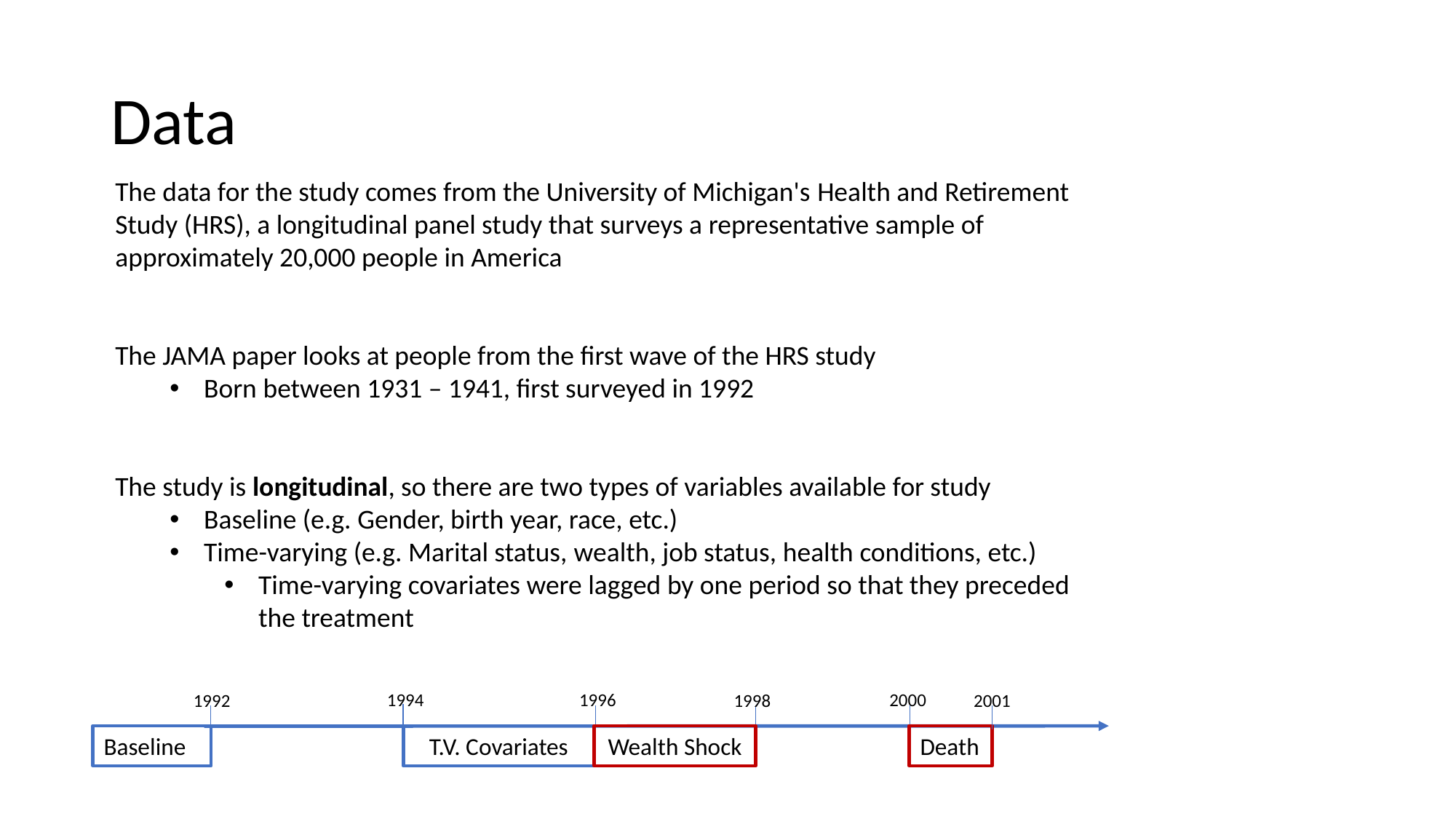

# Data
The data for the study comes from the University of Michigan's Health and Retirement Study (HRS), a longitudinal panel study that surveys a representative sample of approximately 20,000 people in America

The JAMA paper looks at people from the first wave of the HRS study
Born between 1931 – 1941, first surveyed in 1992

The study is longitudinal, so there are two types of variables available for study
Baseline (e.g. Gender, birth year, race, etc.)
Time-varying (e.g. Marital status, wealth, job status, health conditions, etc.)
Time-varying covariates were lagged by one period so that they preceded the treatment

1994
2000
1996
1998
2001
1992
Wealth Shock
Baseline
T.V. Covariates
Death